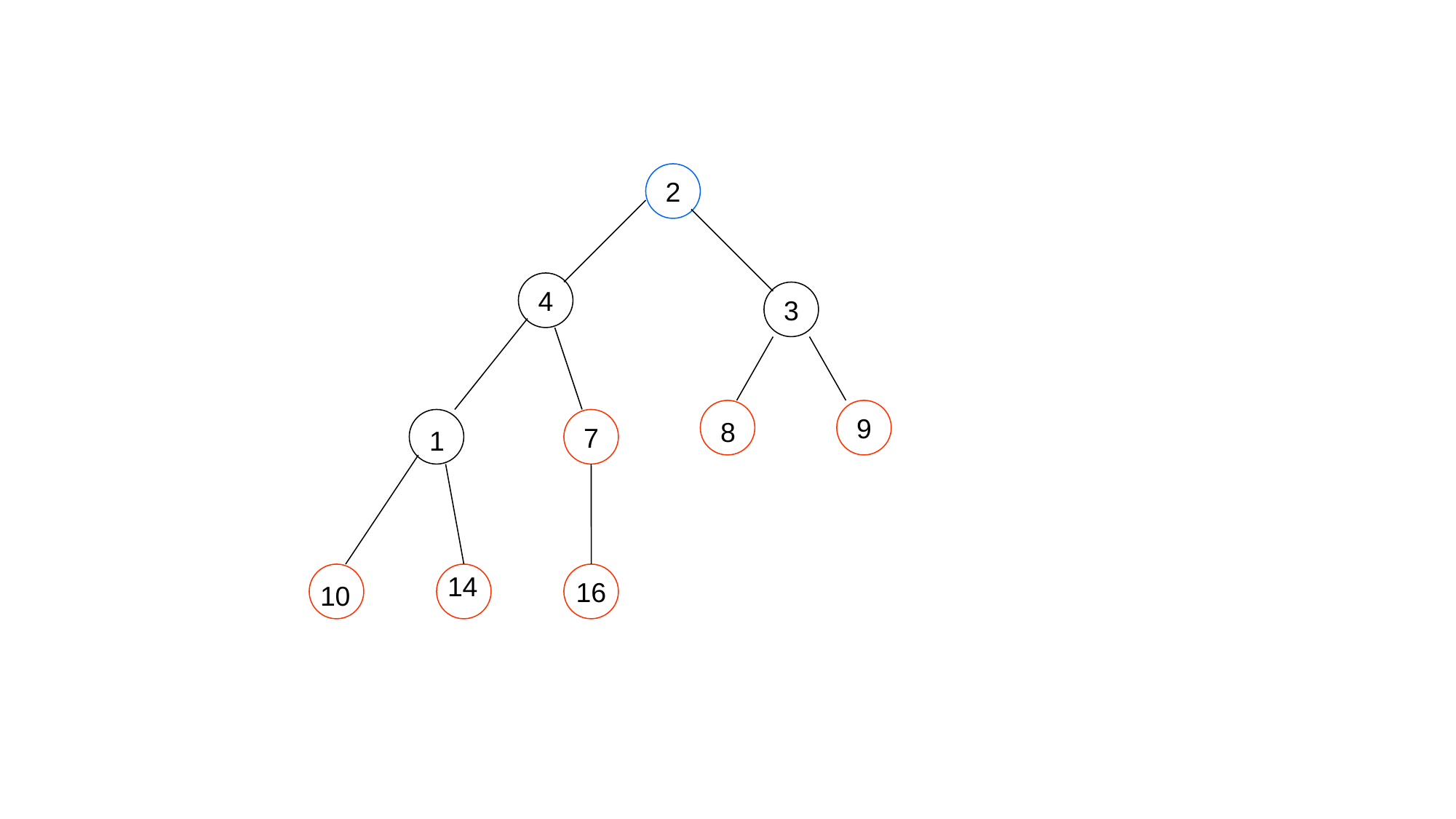

2

4
3

9

7
8
1

16
14
10